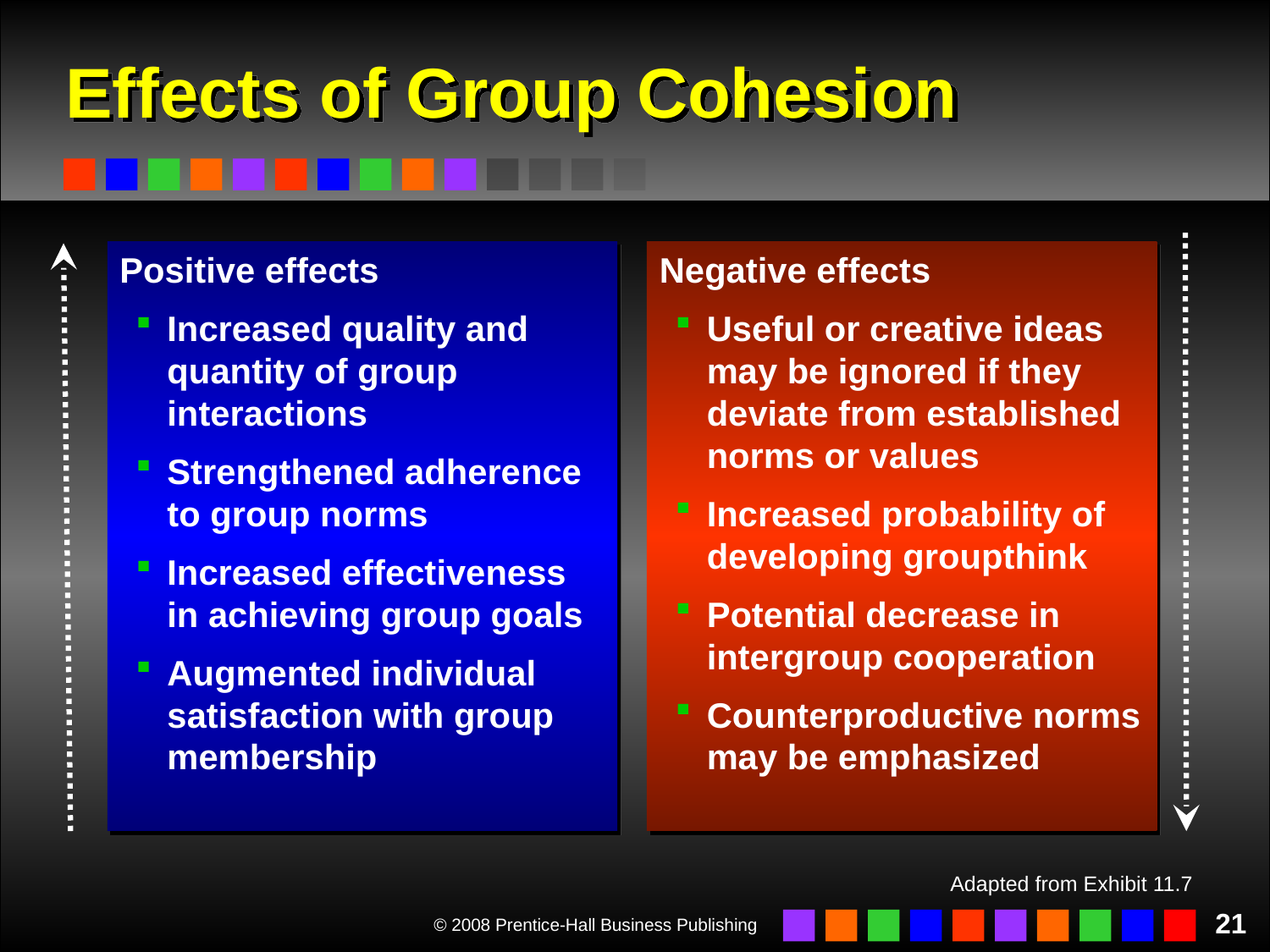

# Effects of Group Cohesion

Positive effects
Increased quality and  quantity of group interactions
Strengthened adherence to group norms
Increased effectiveness in achieving group goals
Augmented individual satisfaction with group membership

Negative effects
Useful or creative ideas may be ignored if they deviate from established norms or values
Increased probability of developing groupthink
Potential decrease in intergroup cooperation
Counterproductive norms may be emphasized

Adapted from Exhibit 11.7
21